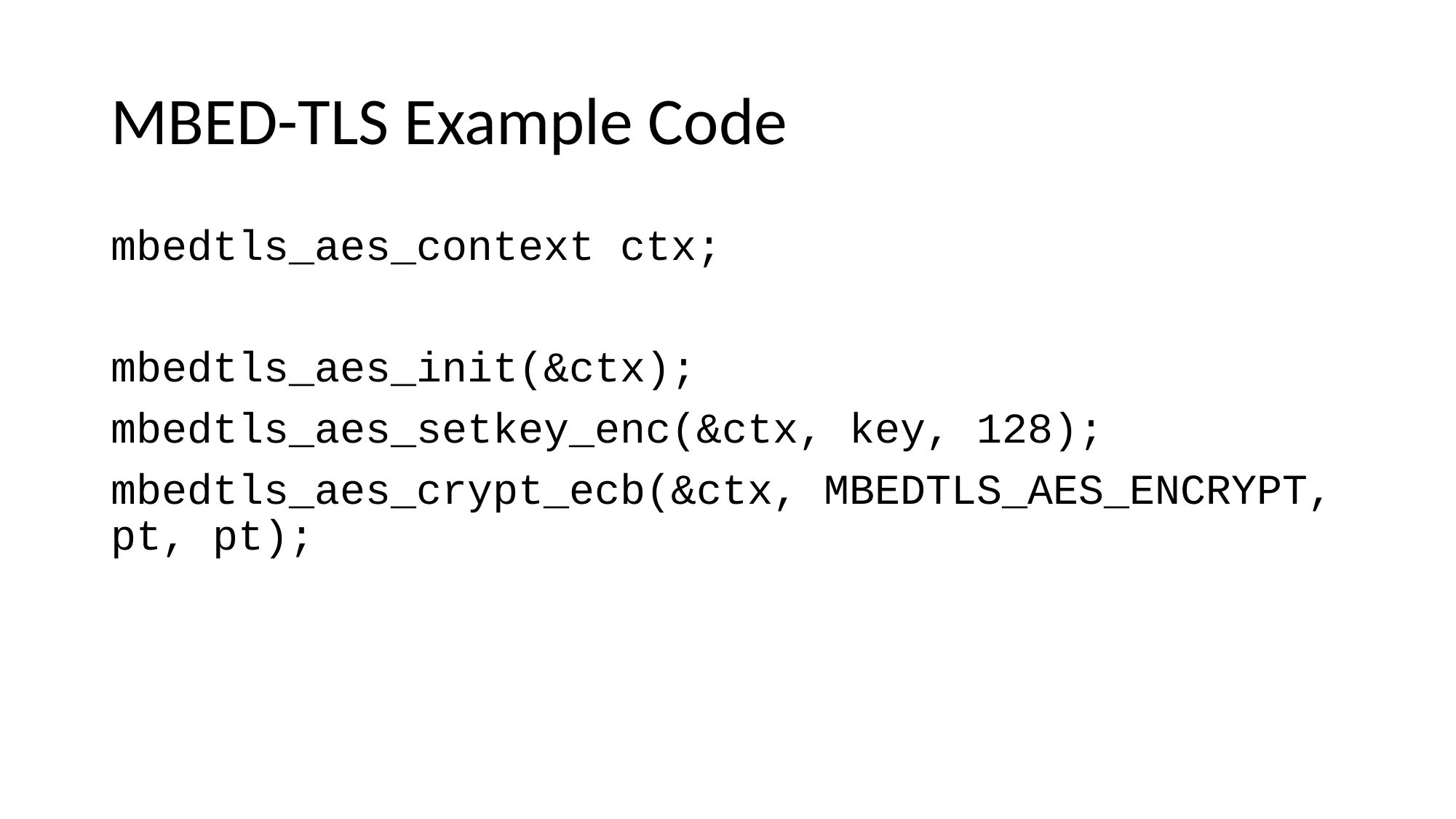

# MBED-TLS Example Code
mbedtls_aes_context ctx;

mbedtls_aes_init(&ctx);
mbedtls_aes_setkey_enc(&ctx, key, 128);
mbedtls_aes_crypt_ecb(&ctx, MBEDTLS_AES_ENCRYPT, pt, pt);